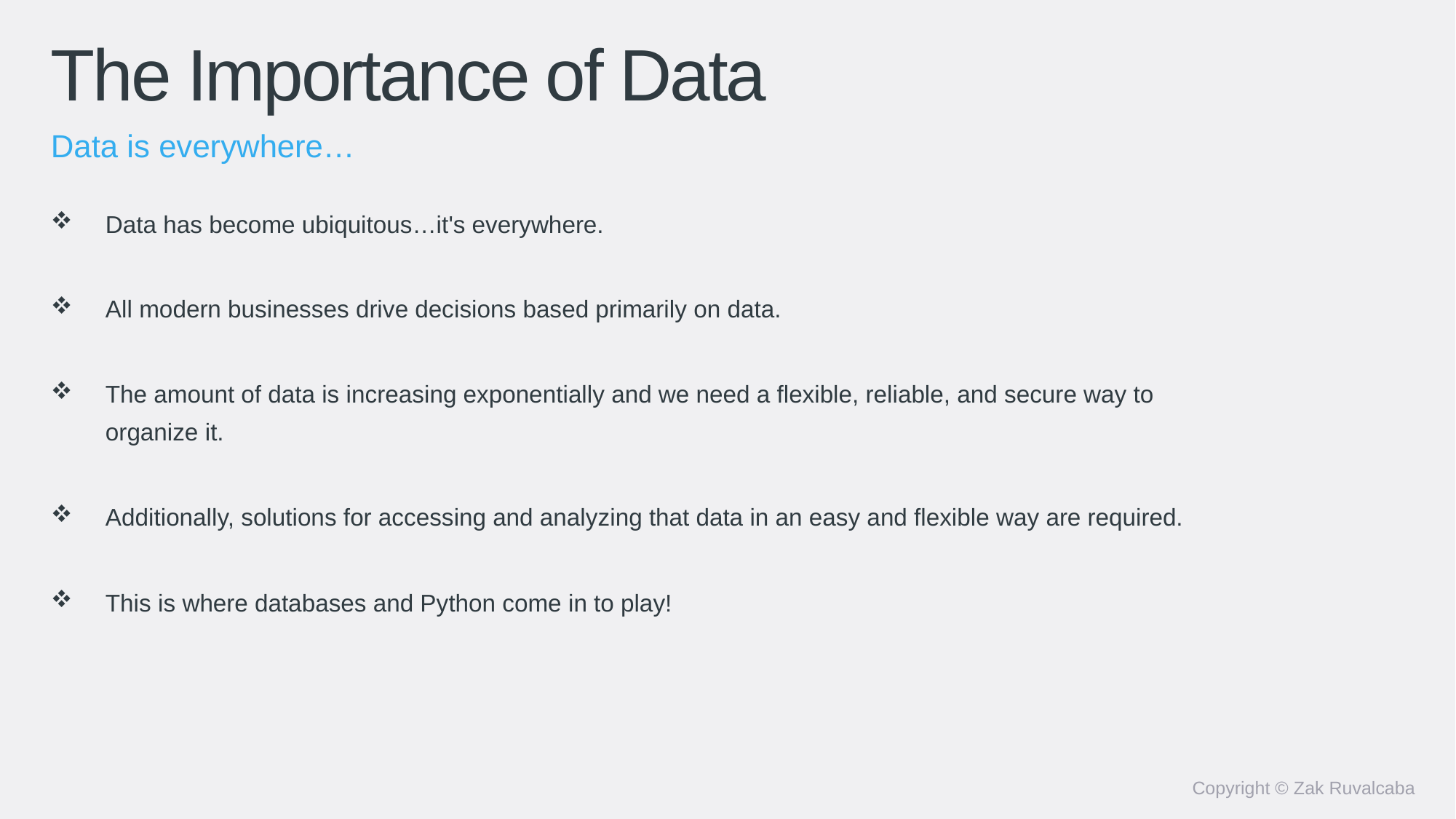

# The Importance of Data
Data is everywhere…
Data has become ubiquitous…it's everywhere.

All modern businesses drive decisions based primarily on data.

The amount of data is increasing exponentially and we need a flexible, reliable, and secure way to organize it.

Additionally, solutions for accessing and analyzing that data in an easy and flexible way are required.

This is where databases and Python come in to play!